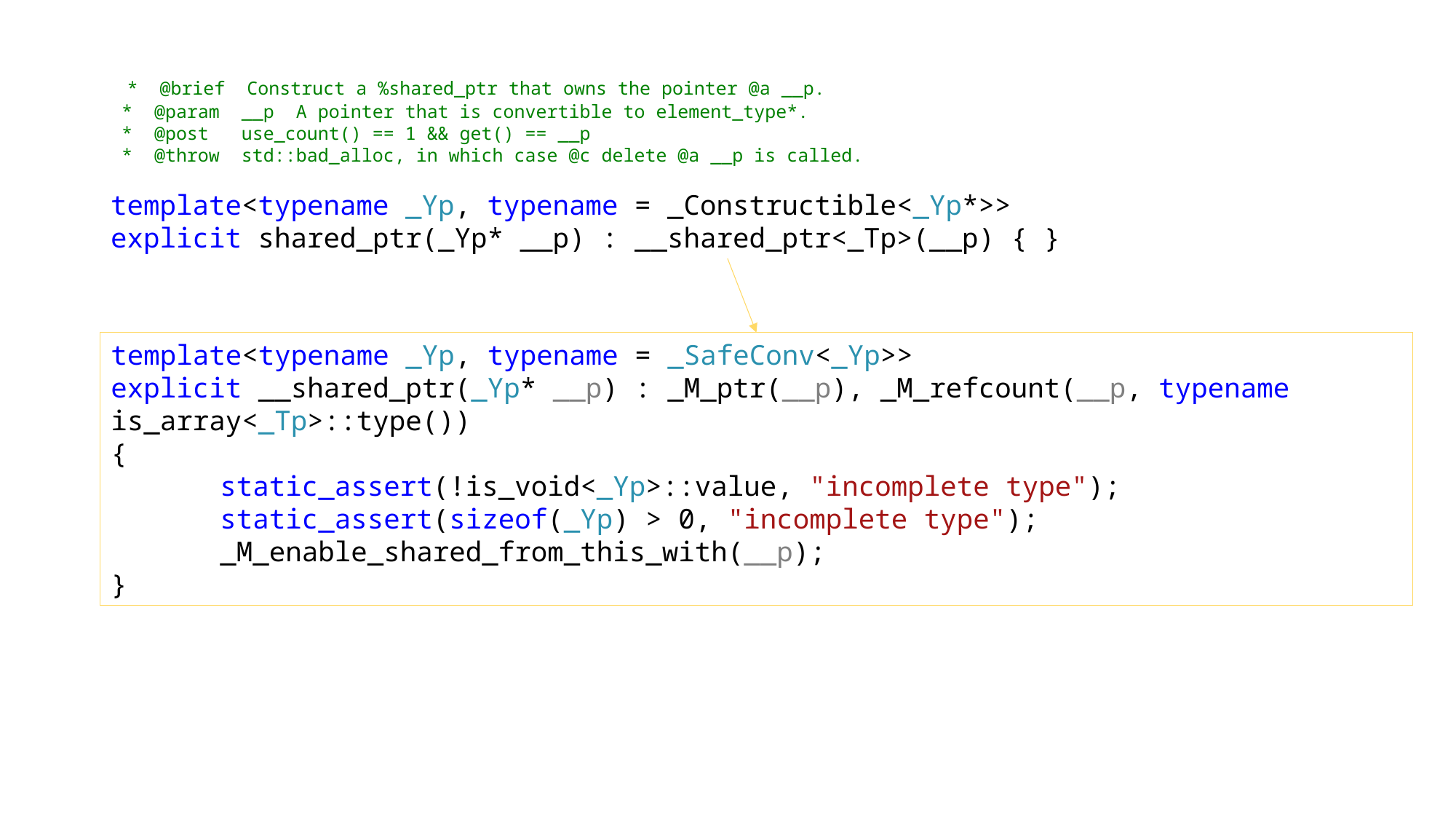

*  @brief  Construct a %shared_ptr that owns the pointer @a __p.
 *  @param  __p  A pointer that is convertible to element_type*.
 *  @post   use_count() == 1 && get() == __p
 *  @throw  std::bad_alloc, in which case @c delete @a __p is called.

template<typename _Yp, typename = _Constructible<_Yp*>>
explicit shared_ptr(_Yp* __p) : __shared_ptr<_Tp>(__p) { }
template<typename _Yp, typename = _SafeConv<_Yp>>
explicit __shared_ptr(_Yp* __p) : _M_ptr(__p), _M_refcount(__p, typename is_array<_Tp>::type())
{
	static_assert(!is_void<_Yp>::value, "incomplete type");
	static_assert(sizeof(_Yp) > 0, "incomplete type");
	_M_enable_shared_from_this_with(__p);
}